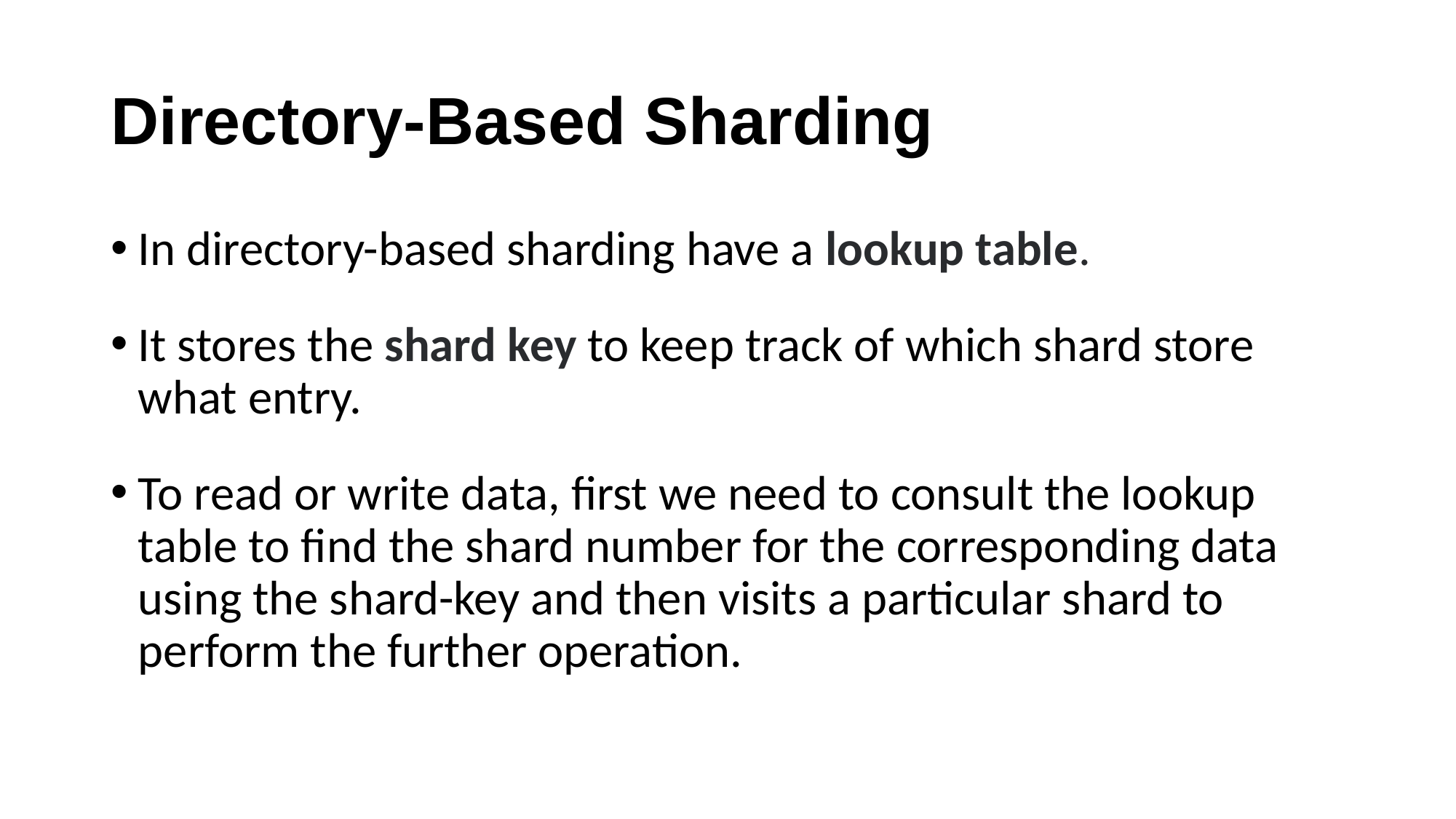

# Directory-Based Sharding
In directory-based sharding have a lookup table.

It stores the shard key to keep track of which shard store what entry.

To read or write data, first we need to consult the lookup table to find the shard number for the corresponding data using the shard-key and then visits a particular shard to perform the further operation.